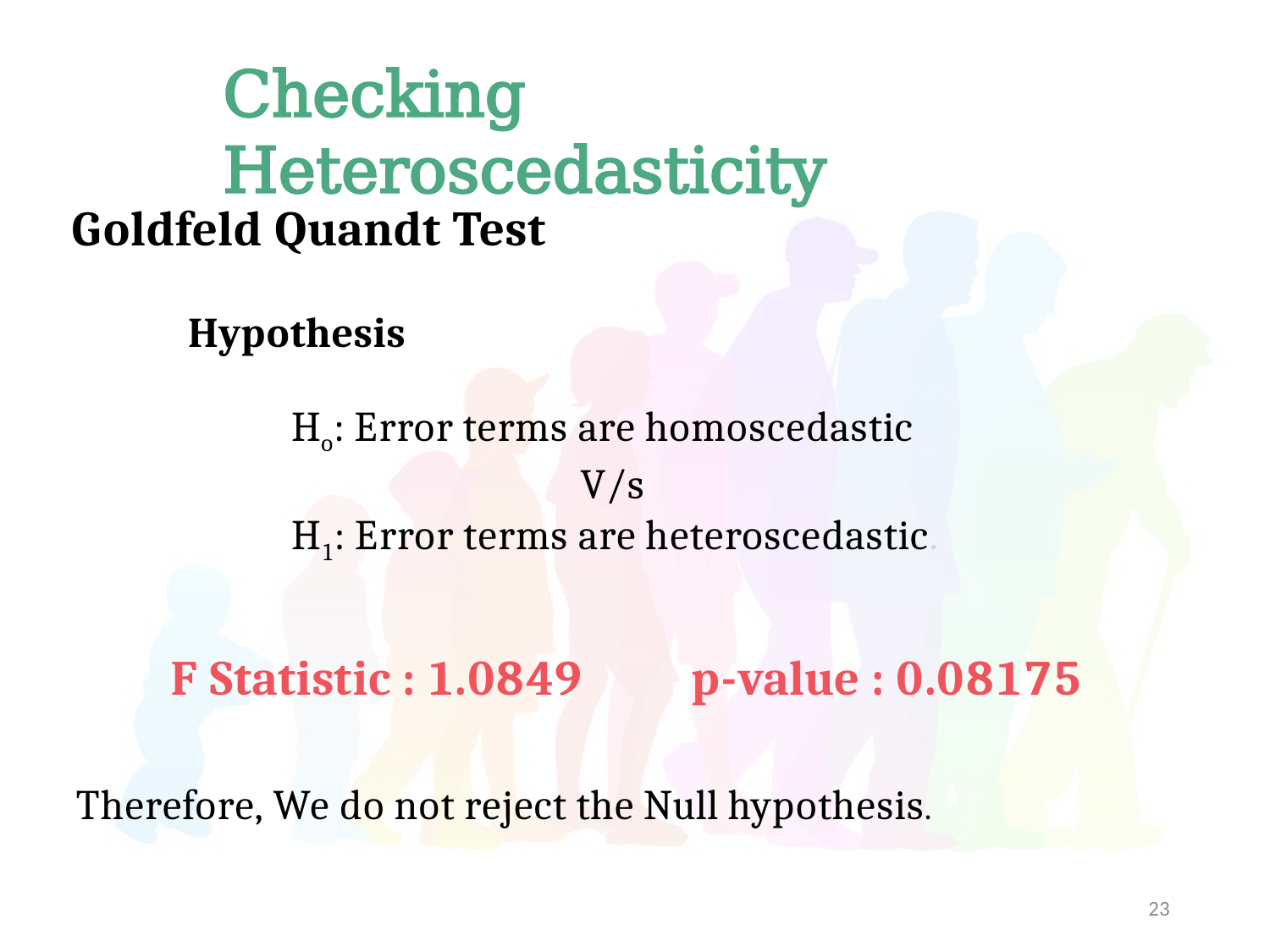

Checking  Heteroscedasticity
Goldfeld Quandt Test
Hypothesis
Ho: Error terms are homoscedastic
                               V/s
H1: Error terms are heteroscedastic.
F Statistic : 1.0849          p-value : 0.08175
Therefore, We do not reject the Null hypothesis.
23